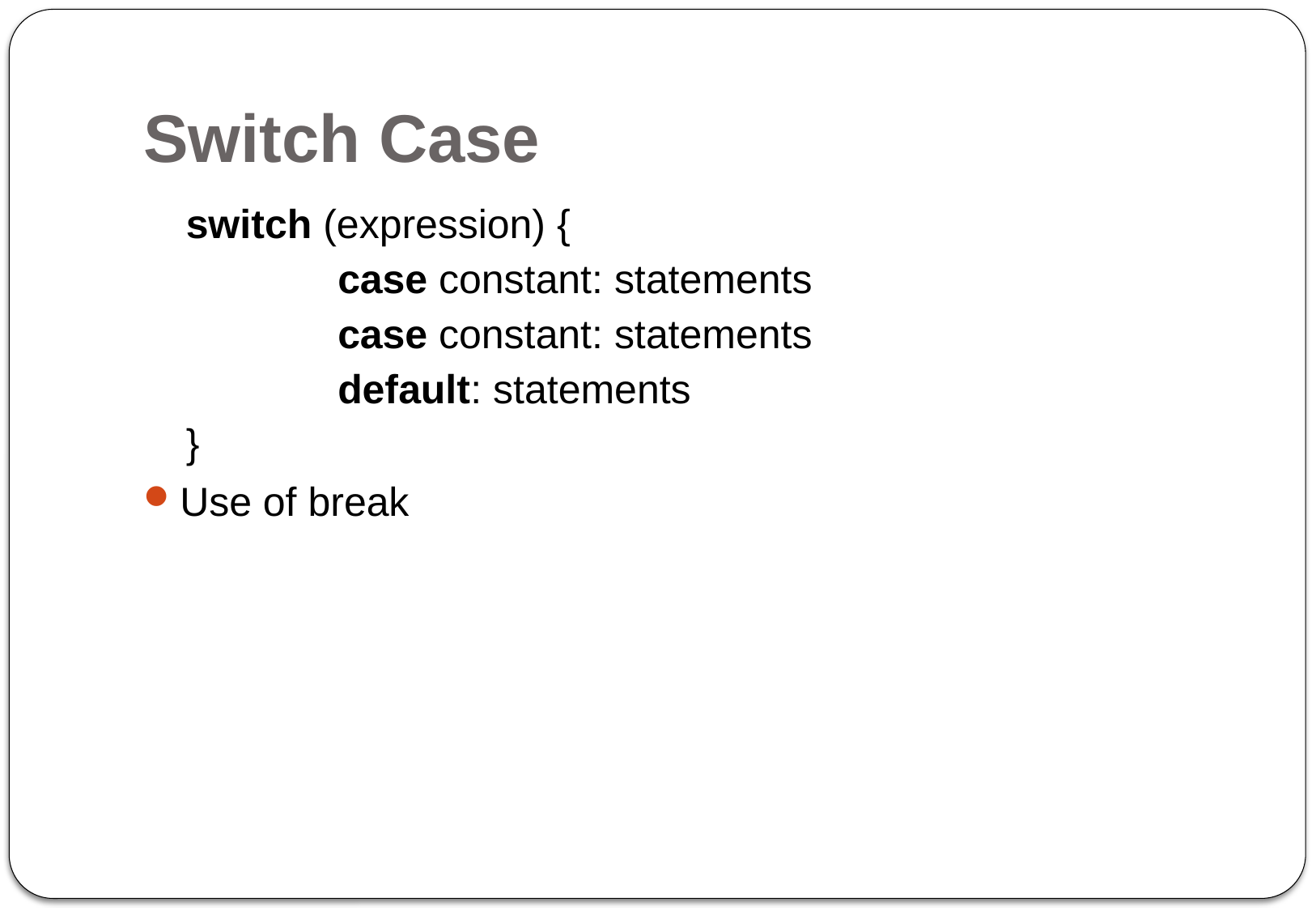

# Switch Case
switch (expression) {
		case constant: statements
		case constant: statements
		default: statements
}
Use of break